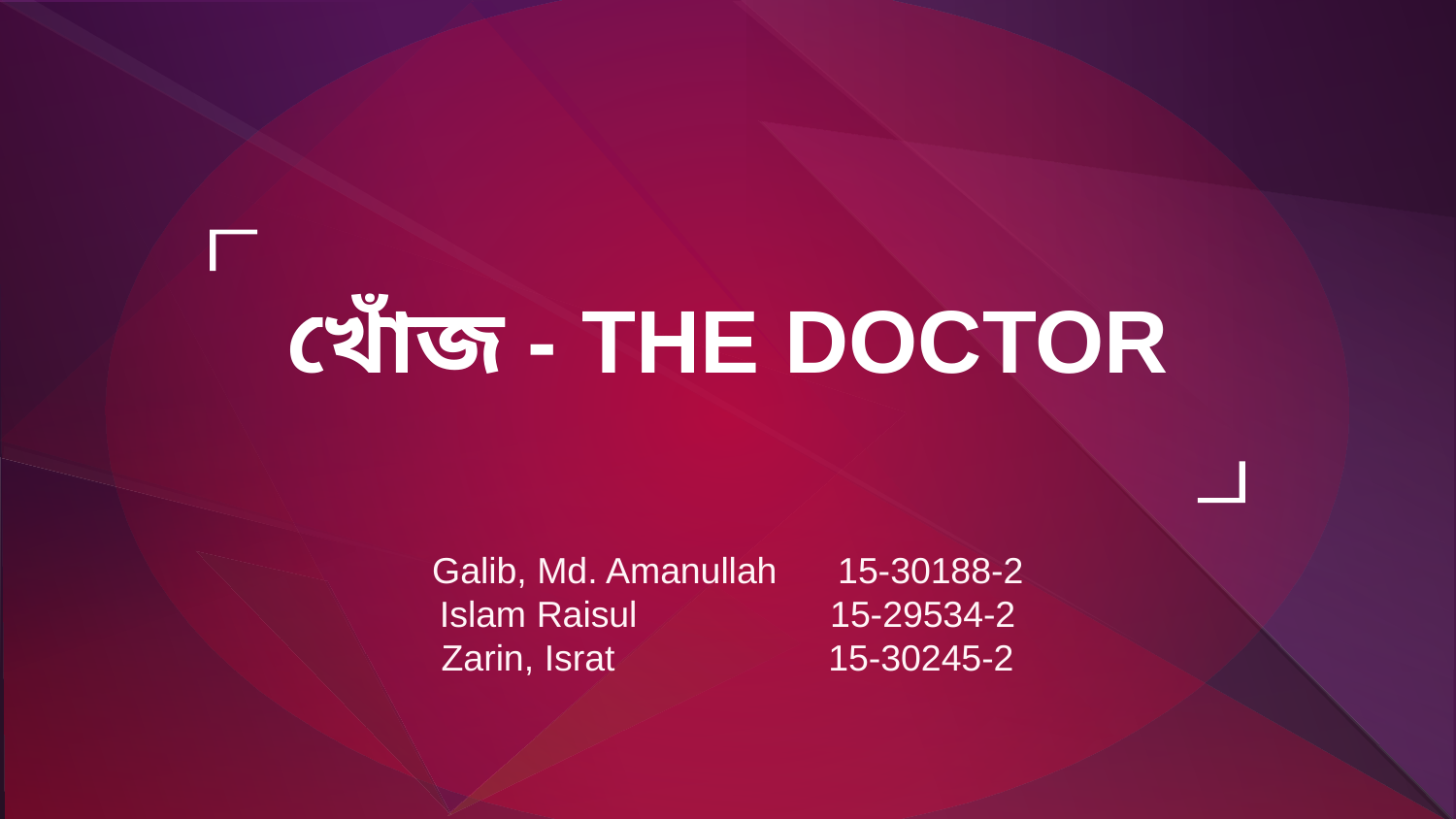

# খোঁজ - THE DOCTOR
Galib, Md. Amanullah      15-30188-2
Islam Raisul                   15-29534-2
Zarin, Israt                     15-30245-2